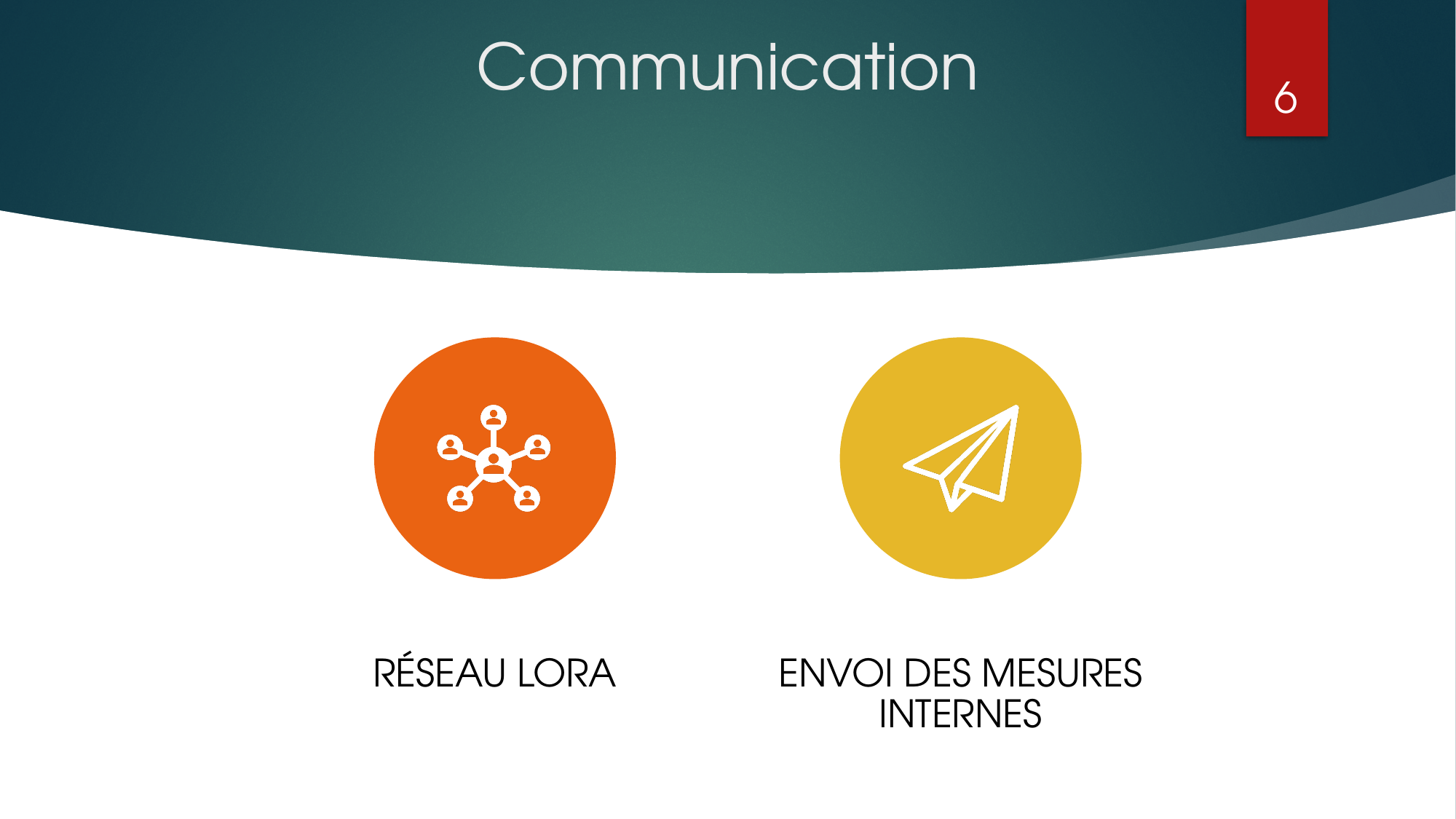

# Communication
6

Réseau LoRa
Envoi des mesures internes